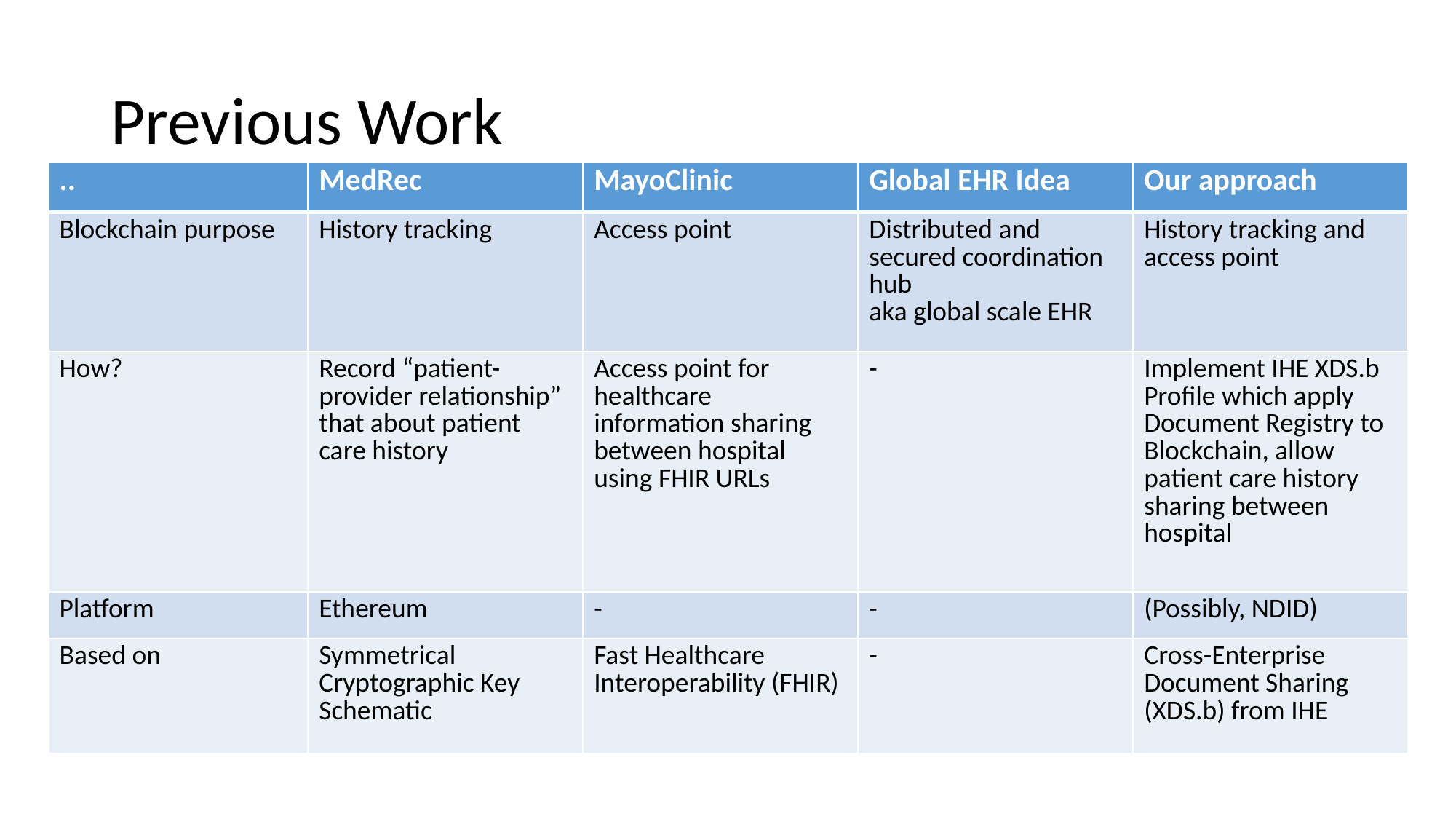

# Previous Work
| .. | MedRec | MayoClinic | Global EHR Idea | Our approach |
| --- | --- | --- | --- | --- |
| Blockchain purpose | History tracking | Access point | Distributed and secured coordination hub aka global scale EHR | History tracking and access point |
| How? | Record “patient-provider relationship” that about patient care history | Access point for healthcare information sharing between hospital using FHIR URLs | - | Implement IHE XDS.b Profile which apply Document Registry to Blockchain, allow patient care history sharing between hospital |
| Platform | Ethereum | - | - | (Possibly, NDID) |
| Based on | Symmetrical Cryptographic Key Schematic | Fast Healthcare Interoperability (FHIR) | - | Cross-Enterprise Document Sharing (XDS.b) from IHE |